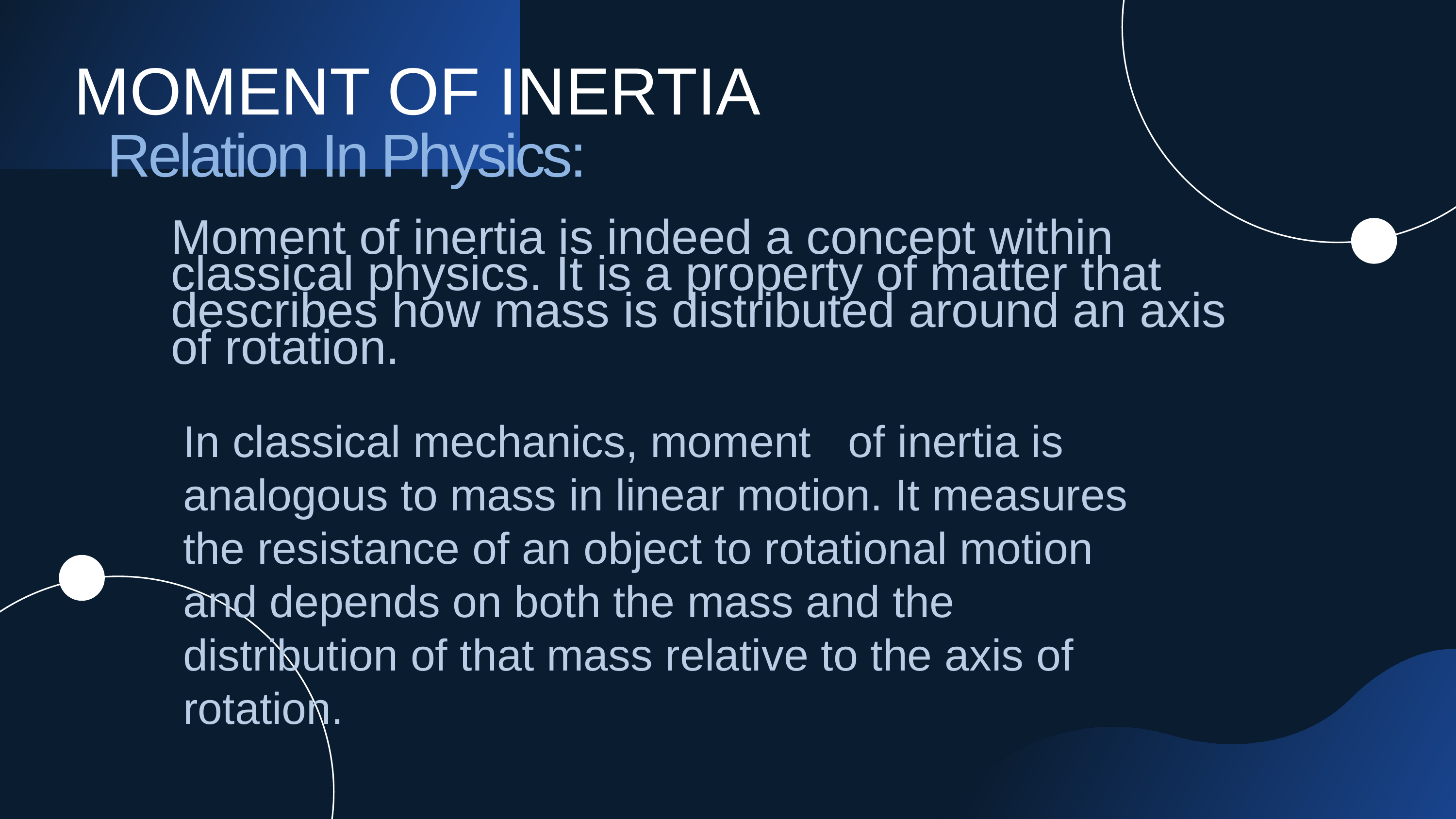

MOMENT OF INERTIA
Relation In Physics:

Moment of inertia is indeed a concept within classical physics. It is a property of matter that  describes how mass is distributed around an axis of rotation.

In classical mechanics, moment   of inertia is analogous to mass in linear motion. It measures the resistance of an object to rotational motion and depends on both the mass and the distribution of that mass relative to the axis of rotation.